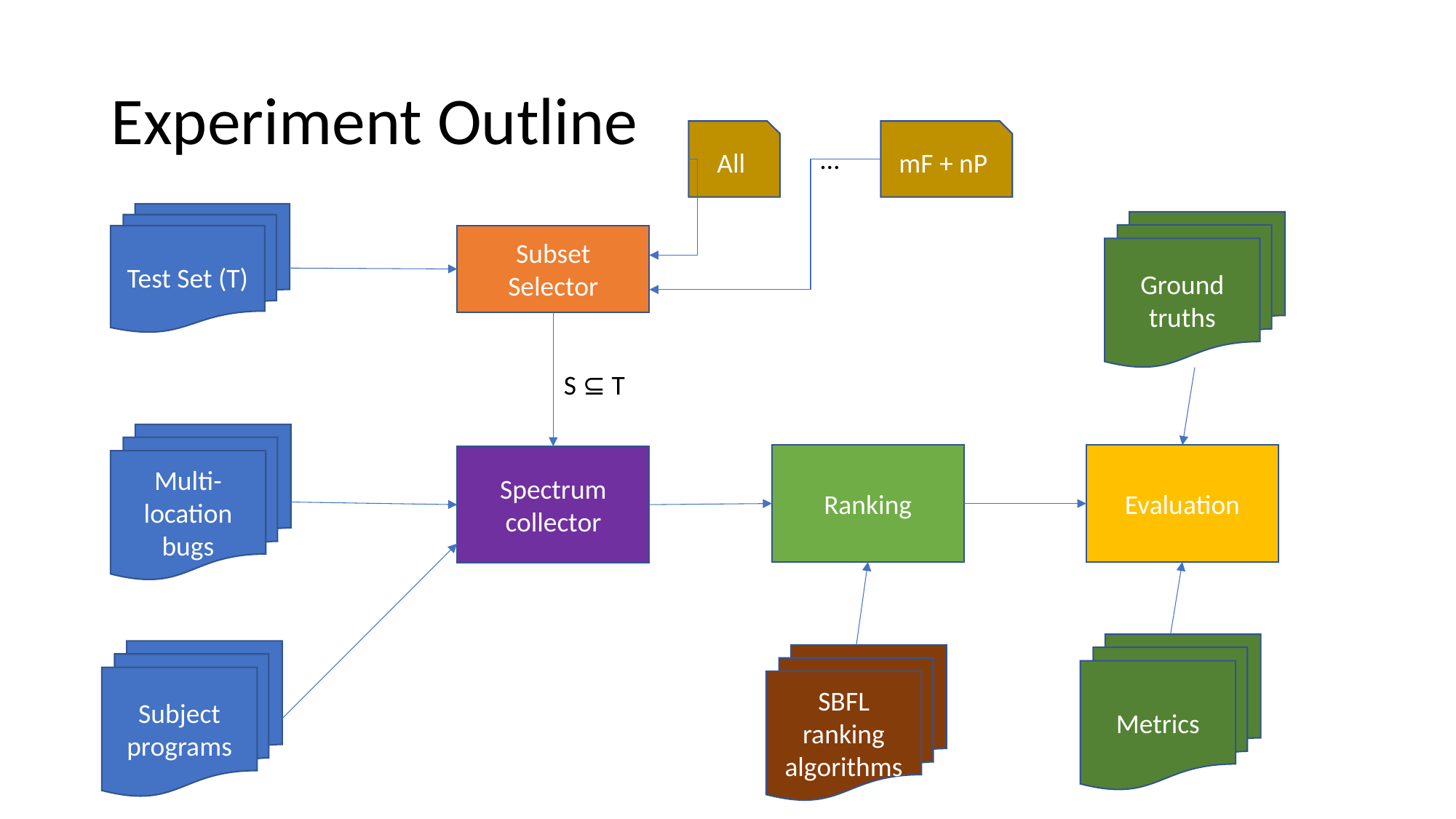

# Experiment Outline
All
mF + nP
…
Test Set (T)
Ground truths
Subset Selector
S ⊆ T
Multi-location bugs
Evaluation
Ranking
Spectrum collector
Metrics
Subject programs
SBFL ranking algorithms